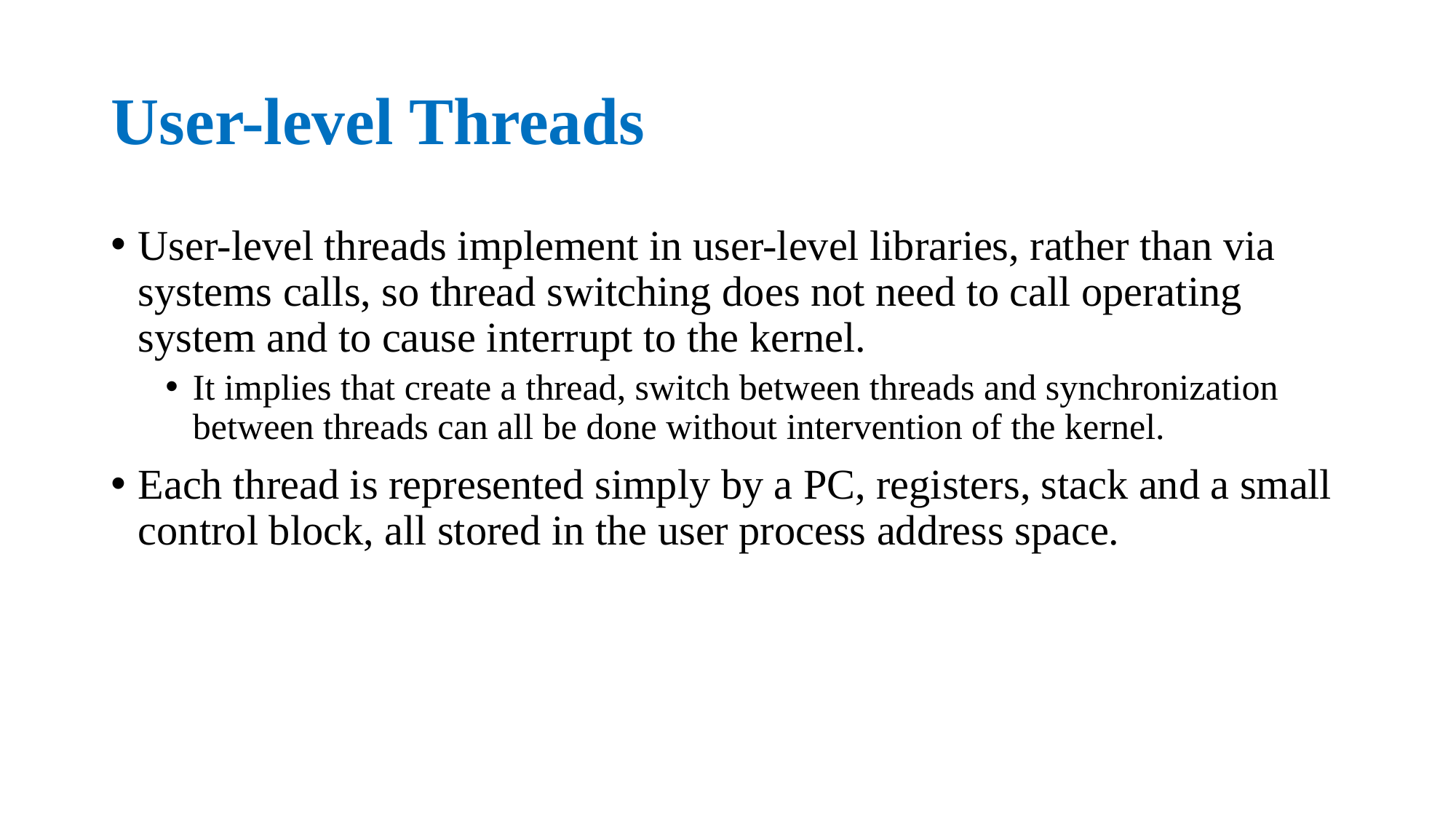

# User-level Threads
User-level threads implement in user-level libraries, rather than via systems calls, so thread switching does not need to call operating system and to cause interrupt to the kernel.
It implies that create a thread, switch between threads and synchronization between threads can all be done without intervention of the kernel.
Each thread is represented simply by a PC, registers, stack and a small control block, all stored in the user process address space.